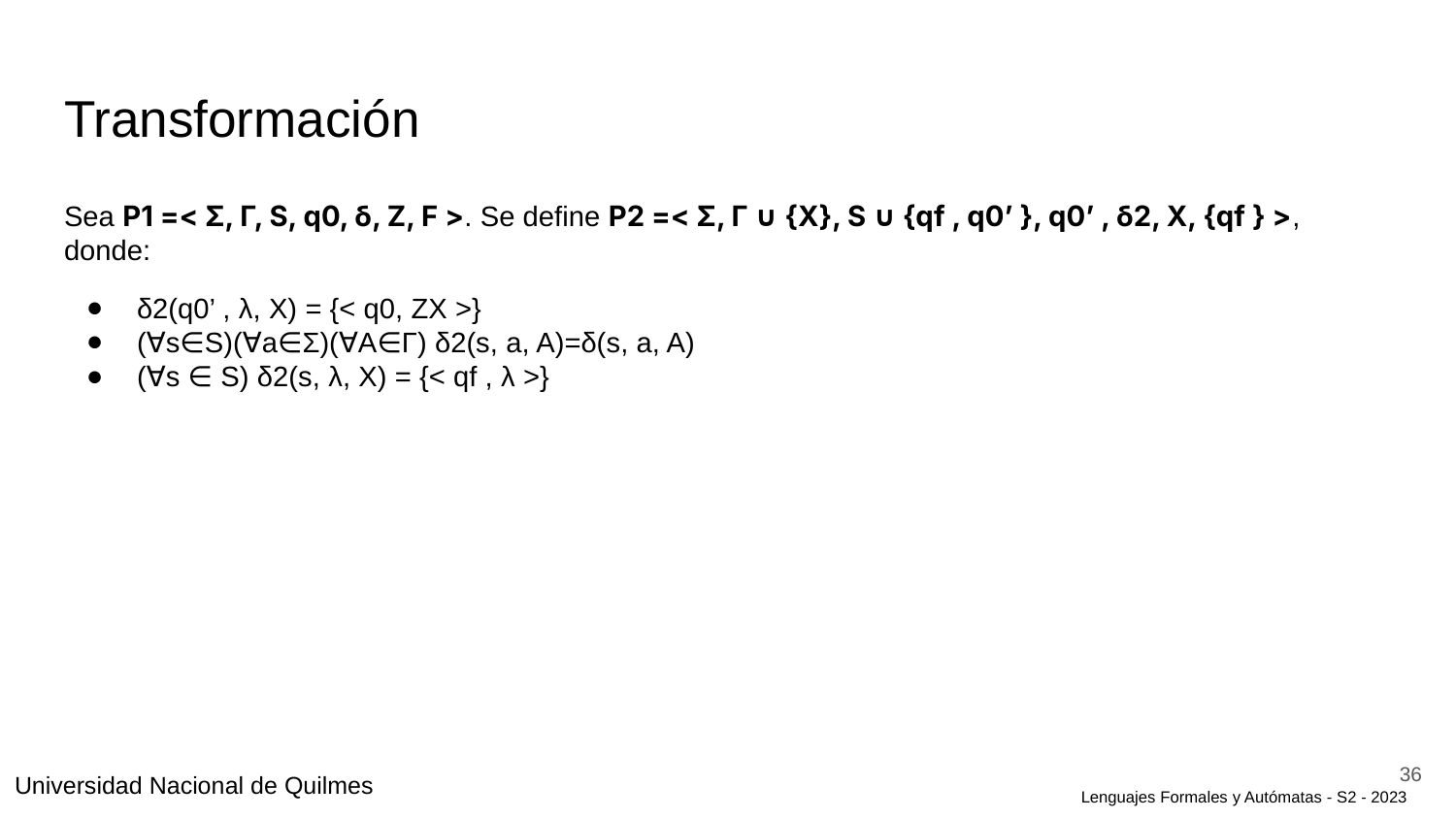

# Transformación
Sea P1 =< Σ, Γ, S, q0, δ, Z, F >. Se define P2 =< Σ, Γ ∪ {X}, S ∪ {qf , q0’ }, q0’ , δ2, X, {qf } >, donde:
δ2(q0’ , λ, X) = {< q0, ZX >}
(∀s∈S)(∀a∈Σ)(∀A∈Γ) δ2(s, a, A)=δ(s, a, A)
(∀s ∈ S) δ2(s, λ, X) = {< qf , λ >}
36
Universidad Nacional de Quilmes
Lenguajes Formales y Autómatas - S2 - 2023